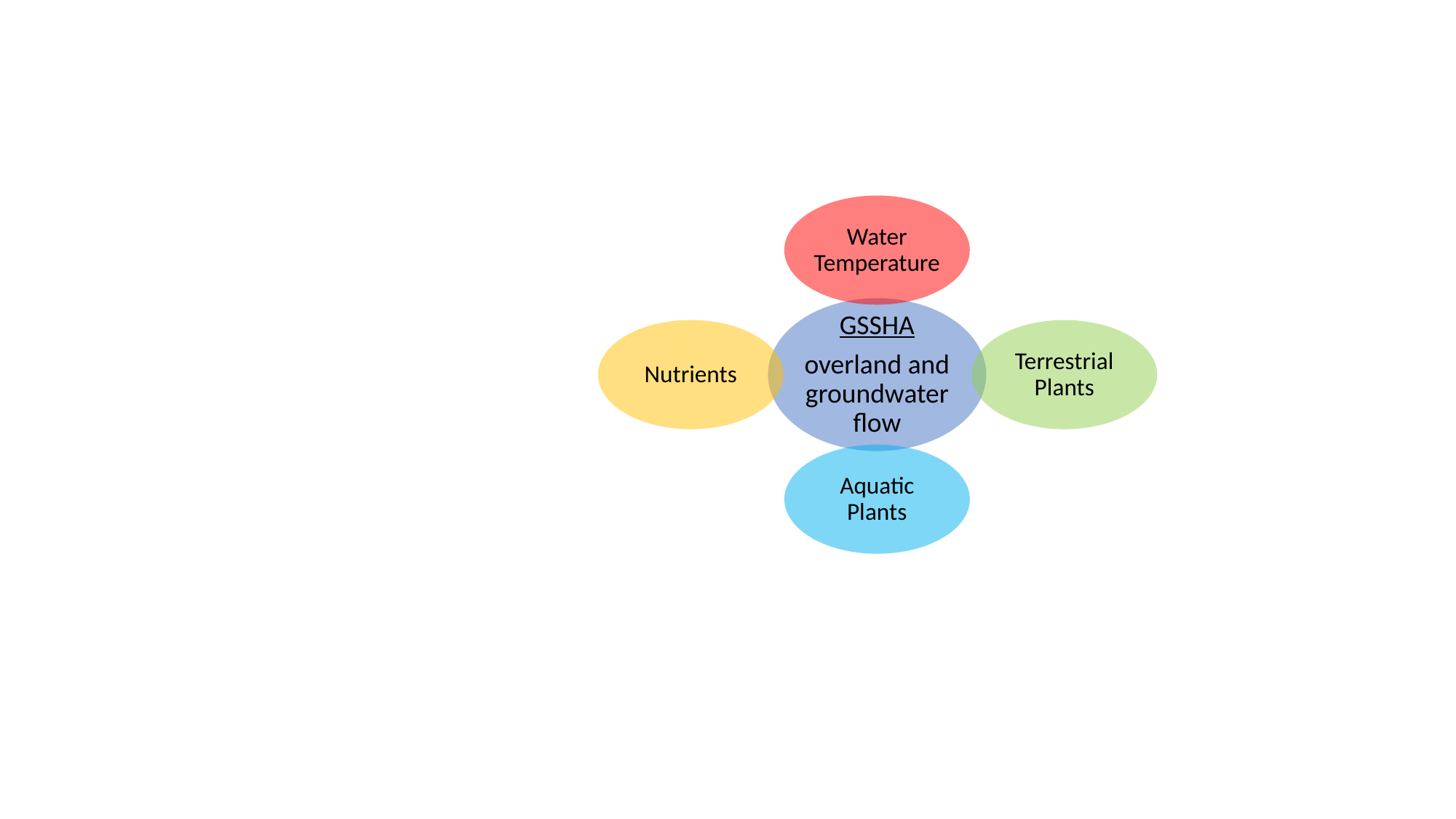

GSSHA
overland and groundwater flow
Water Temperature
Terrestrial Plants
Aquatic Plants
Nutrients